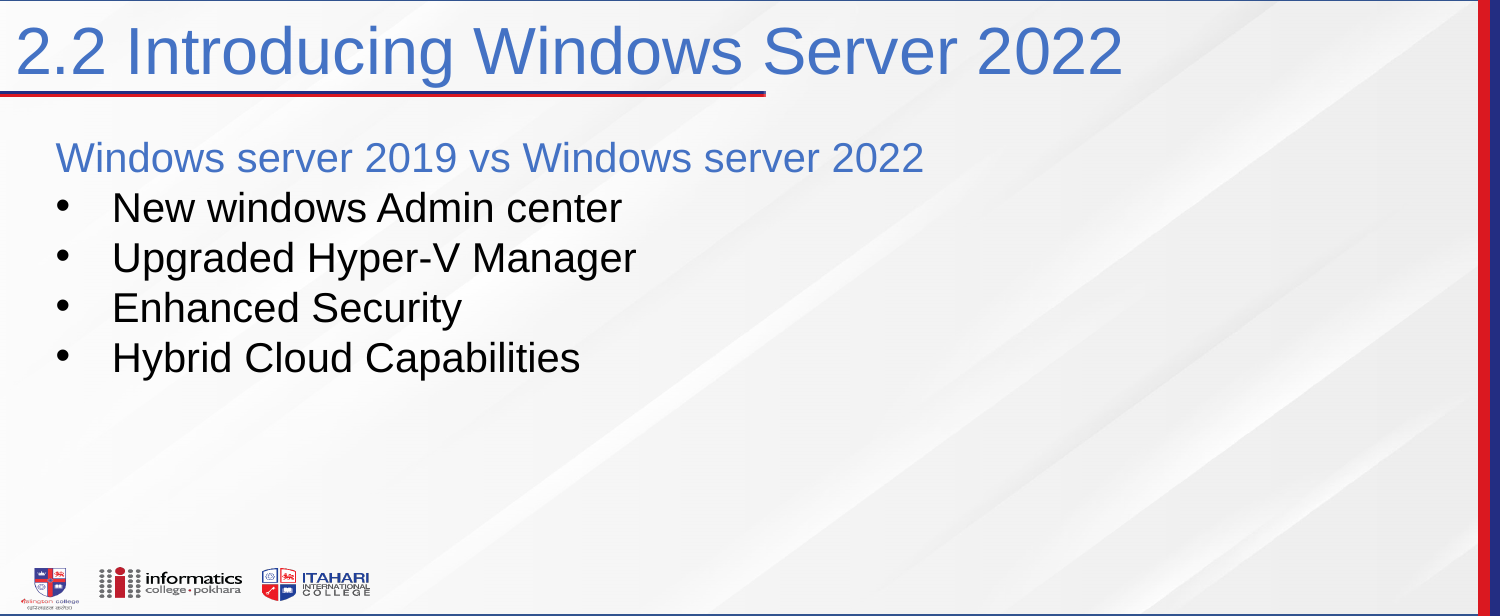

2.2 Introducing Windows Server 2022

Windows server 2019 vs Windows server 2022
New windows Admin center
Upgraded Hyper-V Manager
Enhanced Security
Hybrid Cloud Capabilities